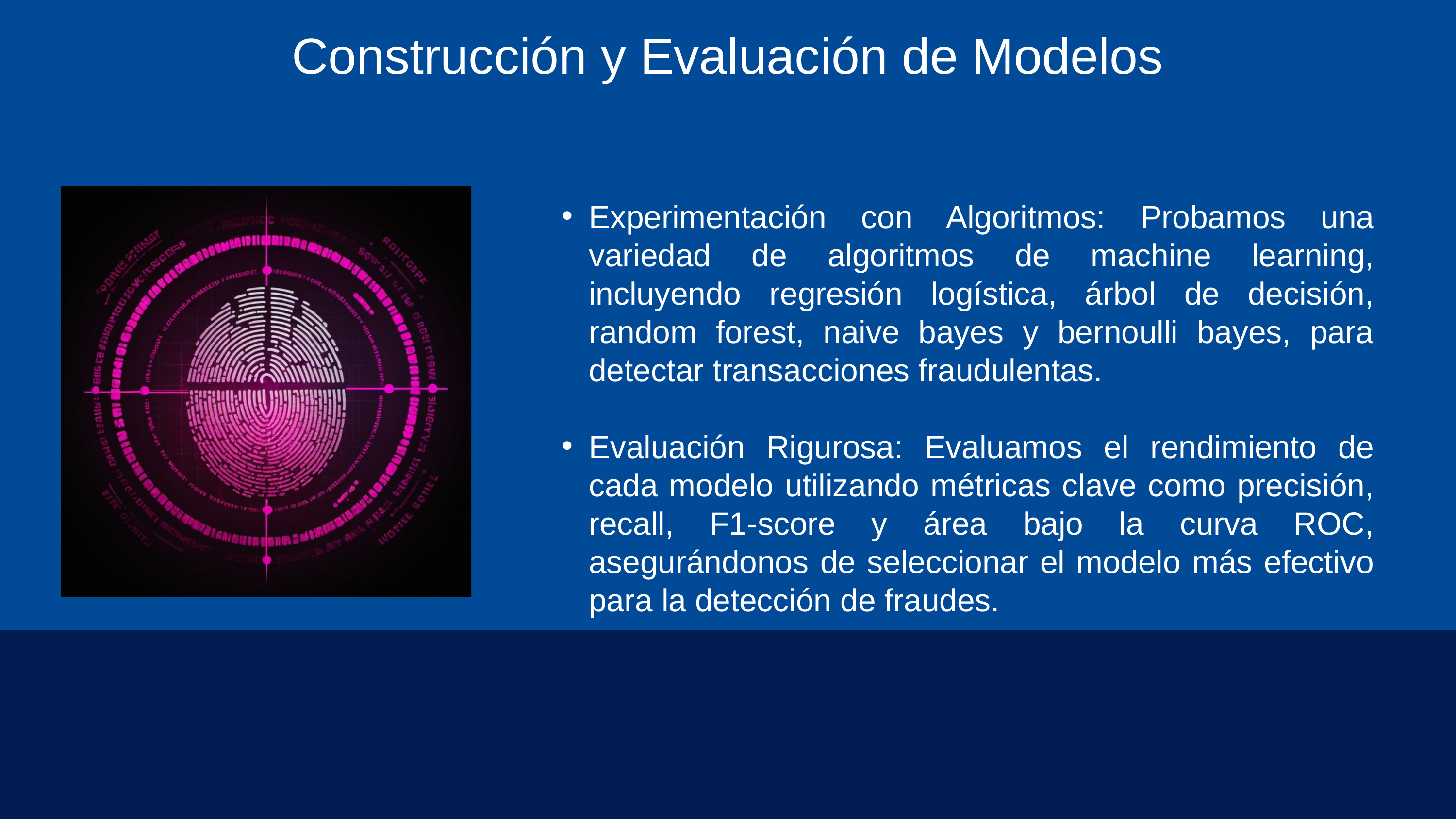

Construcción y Evaluación de Modelos

Experimentación con Algoritmos: Probamos una variedad de algoritmos de machine learning, incluyendo regresión logística, árbol de decisión, random forest, naive bayes y bernoulli bayes, para detectar transacciones fraudulentas.

Evaluación Rigurosa: Evaluamos el rendimiento de cada modelo utilizando métricas clave como precisión, recall, F1-score y área bajo la curva ROC, asegurándonos de seleccionar el modelo más efectivo para la detección de fraudes.